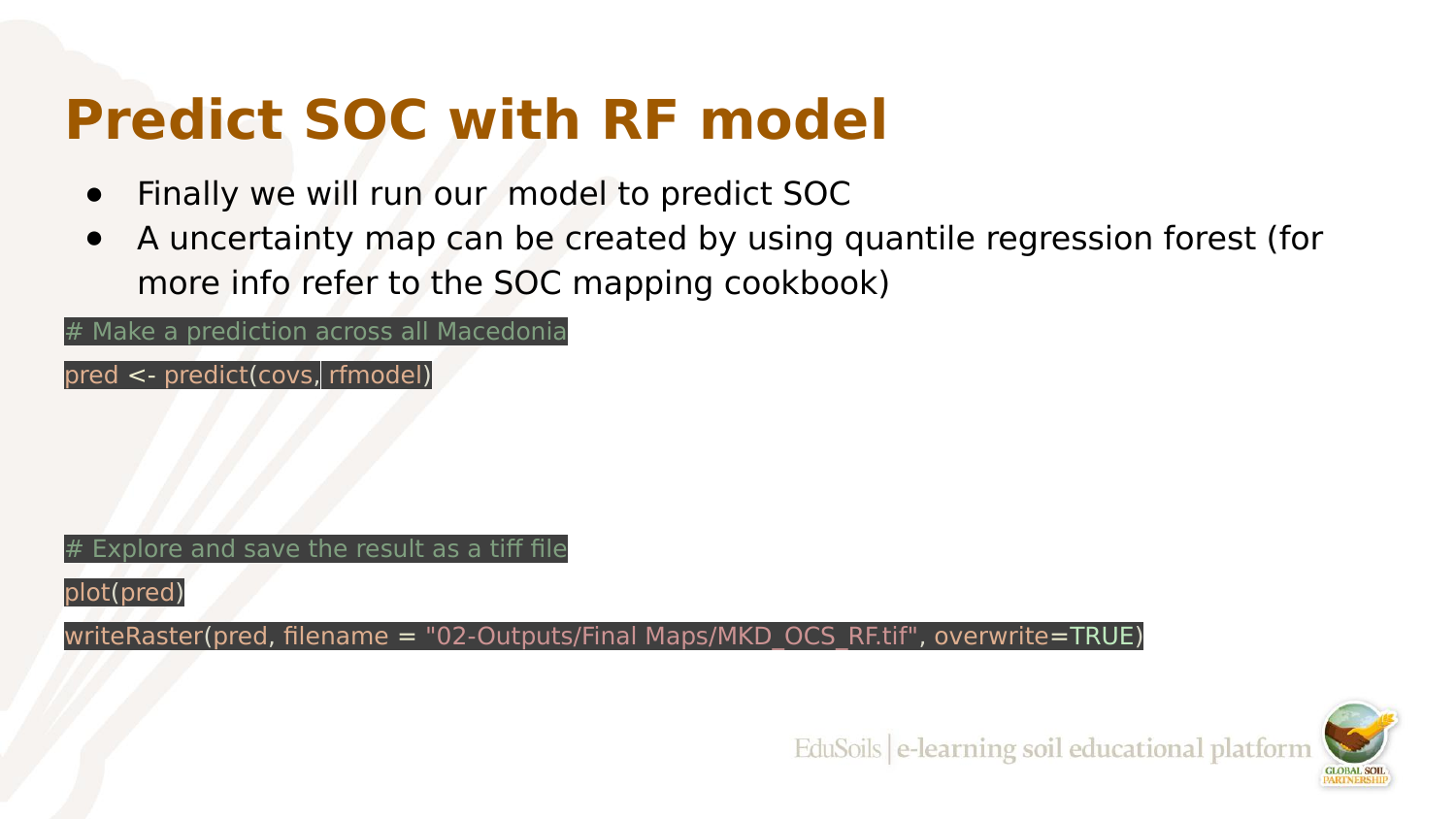

# Predict SOC with RF model
Finally we will run our  model to predict SOC
A uncertainty map can be created by using quantile regression forest (for more info refer to the SOC mapping cookbook)
# Make a prediction across all Macedonia
pred <- predict(covs, rfmodel)

# Explore and save the result as a tiff file
plot(pred)
writeRaster(pred, filename = "02-Outputs/Final Maps/MKD_OCS_RF.tif", overwrite=TRUE)

18